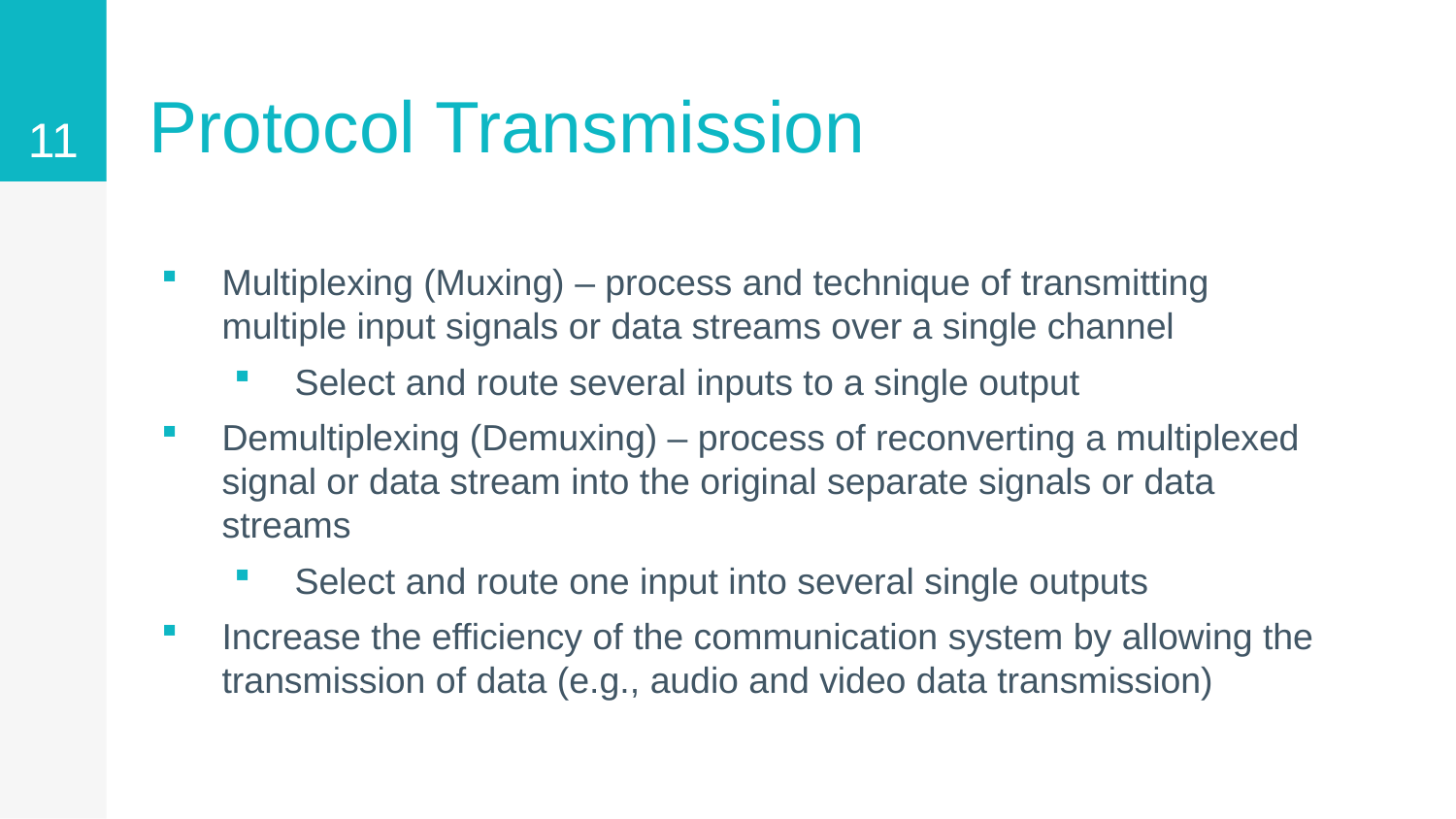

11
# Protocol Transmission
Multiplexing (Muxing) – process and technique of transmitting multiple input signals or data streams over a single channel
Select and route several inputs to a single output
Demultiplexing (Demuxing) – process of reconverting a multiplexed signal or data stream into the original separate signals or data streams
Select and route one input into several single outputs
Increase the efficiency of the communication system by allowing the transmission of data (e.g., audio and video data transmission)